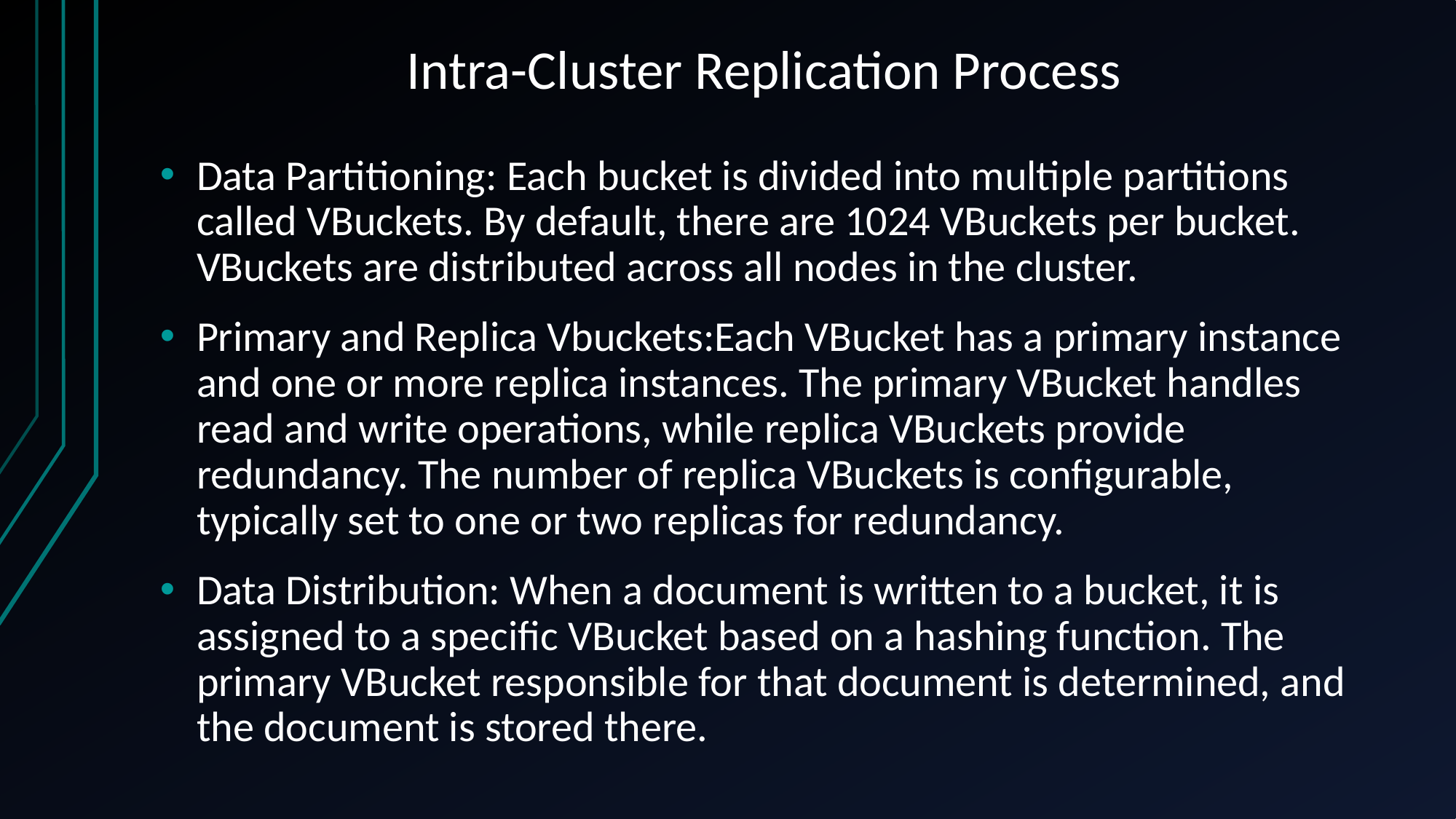

# Intra-Cluster Replication Process
Data Partitioning: Each bucket is divided into multiple partitions called VBuckets. By default, there are 1024 VBuckets per bucket. VBuckets are distributed across all nodes in the cluster.
Primary and Replica Vbuckets:Each VBucket has a primary instance and one or more replica instances. The primary VBucket handles read and write operations, while replica VBuckets provide redundancy. The number of replica VBuckets is configurable, typically set to one or two replicas for redundancy.
Data Distribution: When a document is written to a bucket, it is assigned to a specific VBucket based on a hashing function. The primary VBucket responsible for that document is determined, and the document is stored there.